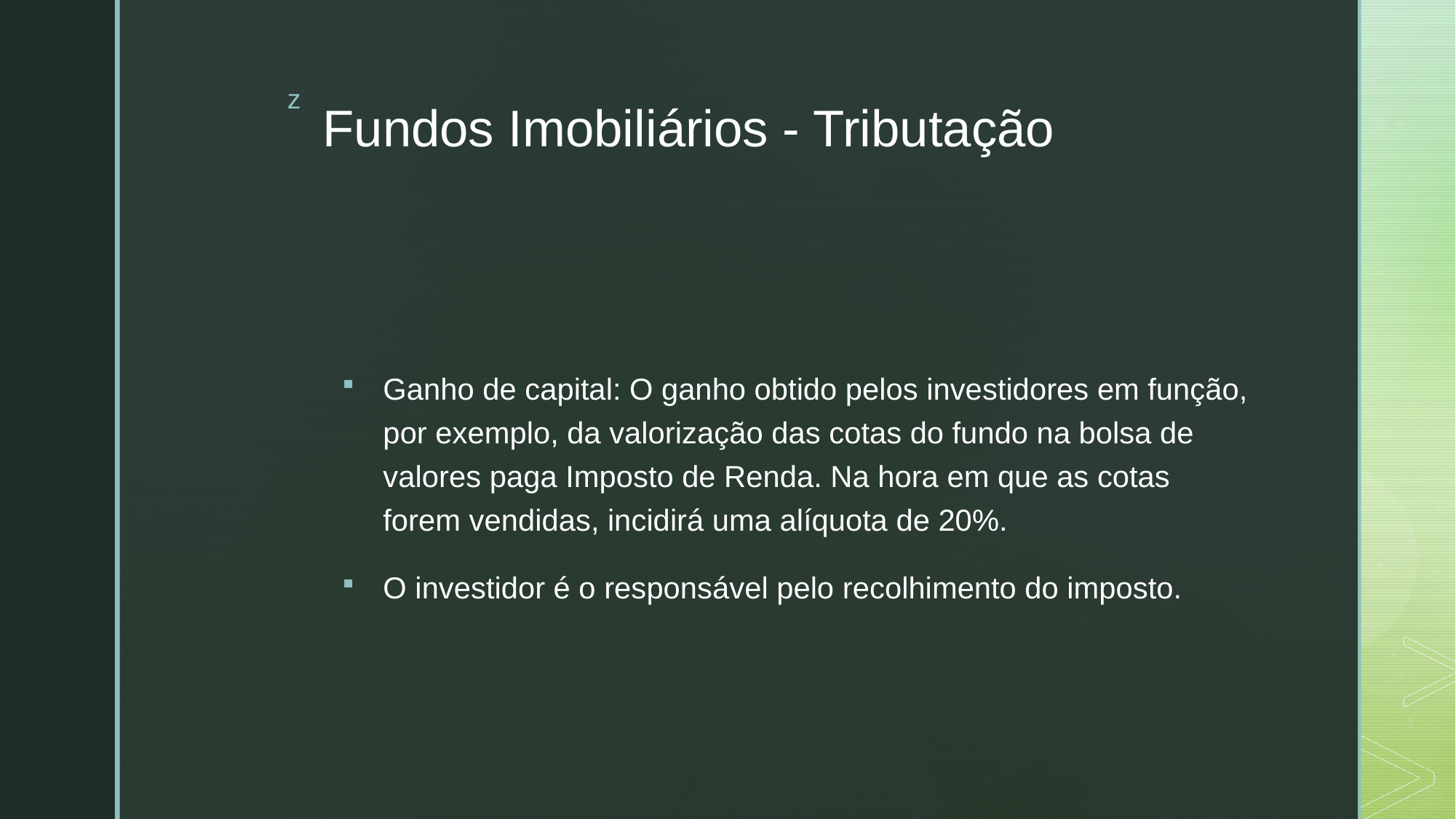

# Fundos Imobiliários - Tributação
Ganho de capital: O ganho obtido pelos investidores em função, por exemplo, da valorização das cotas do fundo na bolsa de valores paga Imposto de Renda. Na hora em que as cotas forem vendidas, incidirá uma alíquota de 20%.
O investidor é o responsável pelo recolhimento do imposto.